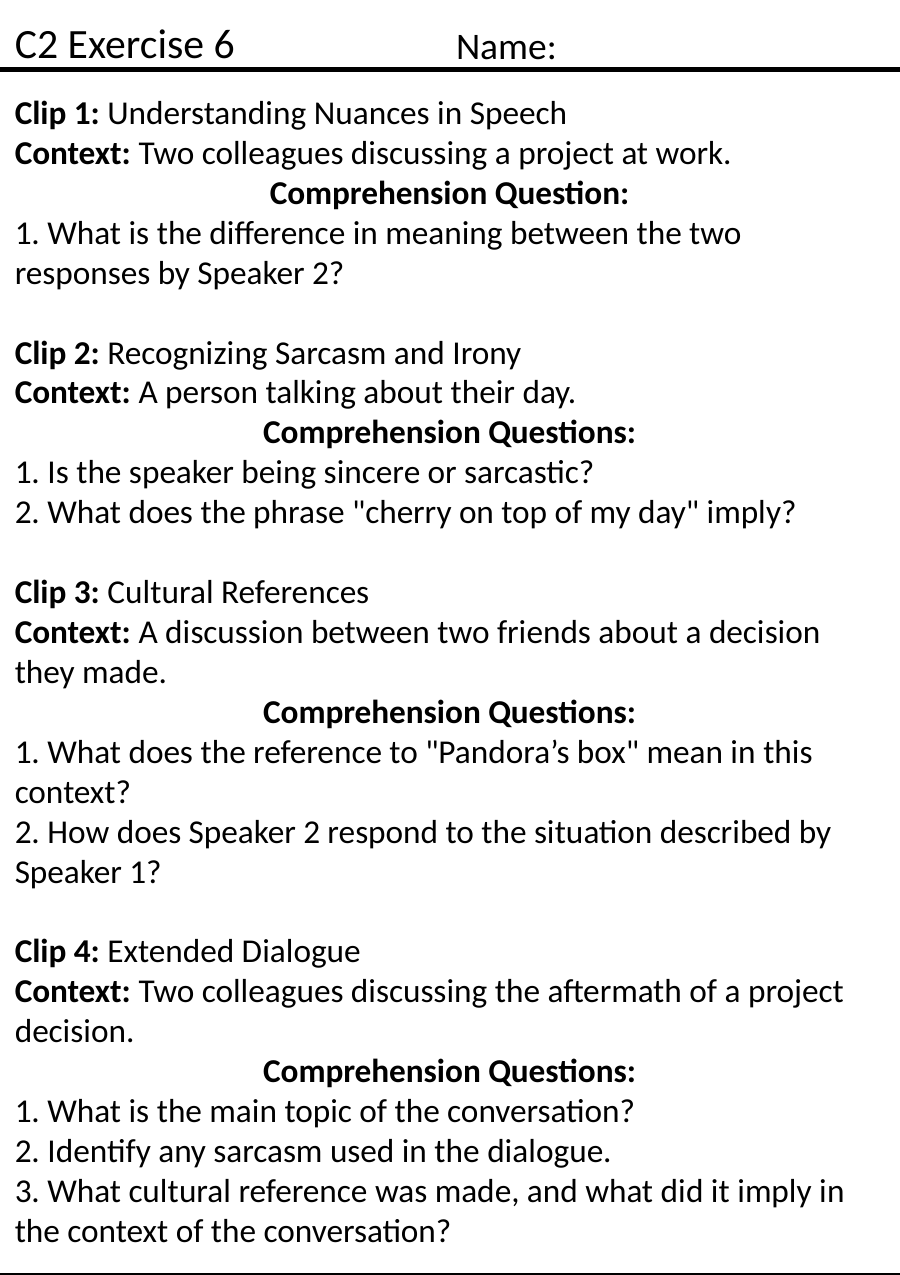

C2 Exercise 6
Name:
Clip 1: Understanding Nuances in Speech
Context: Two colleagues discussing a project at work.
Comprehension Question:
1. What is the difference in meaning between the two responses by Speaker 2?

Clip 2: Recognizing Sarcasm and Irony
Context: A person talking about their day.
Comprehension Questions:
1. Is the speaker being sincere or sarcastic?
2. What does the phrase "cherry on top of my day" imply?

Clip 3: Cultural References
Context: A discussion between two friends about a decision they made.
Comprehension Questions:
1. What does the reference to "Pandora’s box" mean in this context?
2. How does Speaker 2 respond to the situation described by Speaker 1?

Clip 4: Extended Dialogue
Context: Two colleagues discussing the aftermath of a project decision.
Comprehension Questions:
1. What is the main topic of the conversation?
2. Identify any sarcasm used in the dialogue.
3. What cultural reference was made, and what did it imply in the context of the conversation?